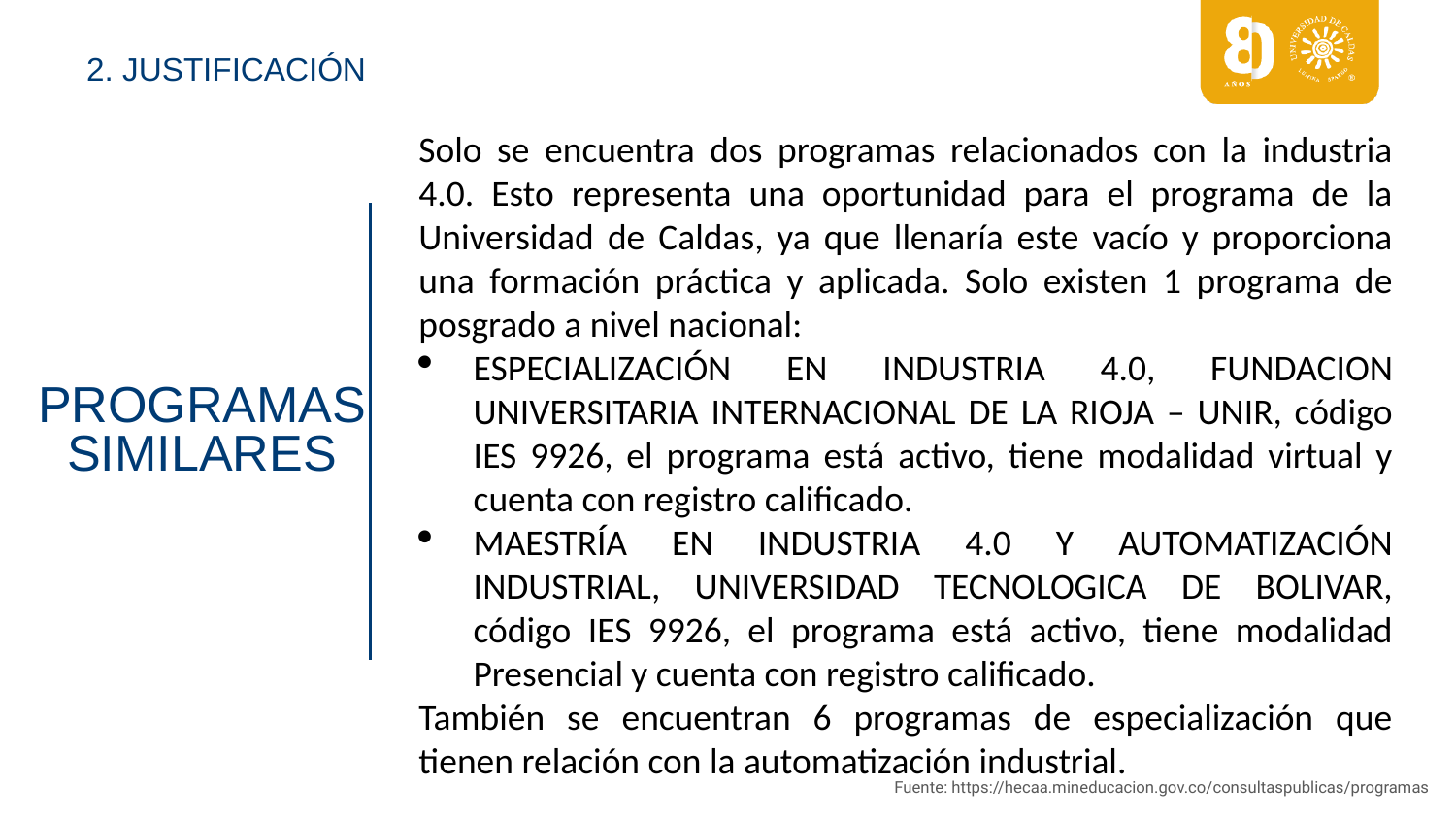

2. JUSTIFICACIÓN
Solo se encuentra dos programas relacionados con la industria 4.0. Esto representa una oportunidad para el programa de la Universidad de Caldas, ya que llenaría este vacío y proporciona una formación práctica y aplicada. Solo existen 1 programa de posgrado a nivel nacional:
ESPECIALIZACIÓN EN INDUSTRIA 4.0, FUNDACION UNIVERSITARIA INTERNACIONAL DE LA RIOJA – UNIR, código IES 9926, el programa está activo, tiene modalidad virtual y cuenta con registro calificado.
MAESTRÍA EN INDUSTRIA 4.0 Y AUTOMATIZACIÓN INDUSTRIAL, UNIVERSIDAD TECNOLOGICA DE BOLIVAR, código IES 9926, el programa está activo, tiene modalidad Presencial y cuenta con registro calificado.
También se encuentran 6 programas de especialización que tienen relación con la automatización industrial.

PROGRAMAS SIMILARES
Fuente: https://hecaa.mineducacion.gov.co/consultaspublicas/programas